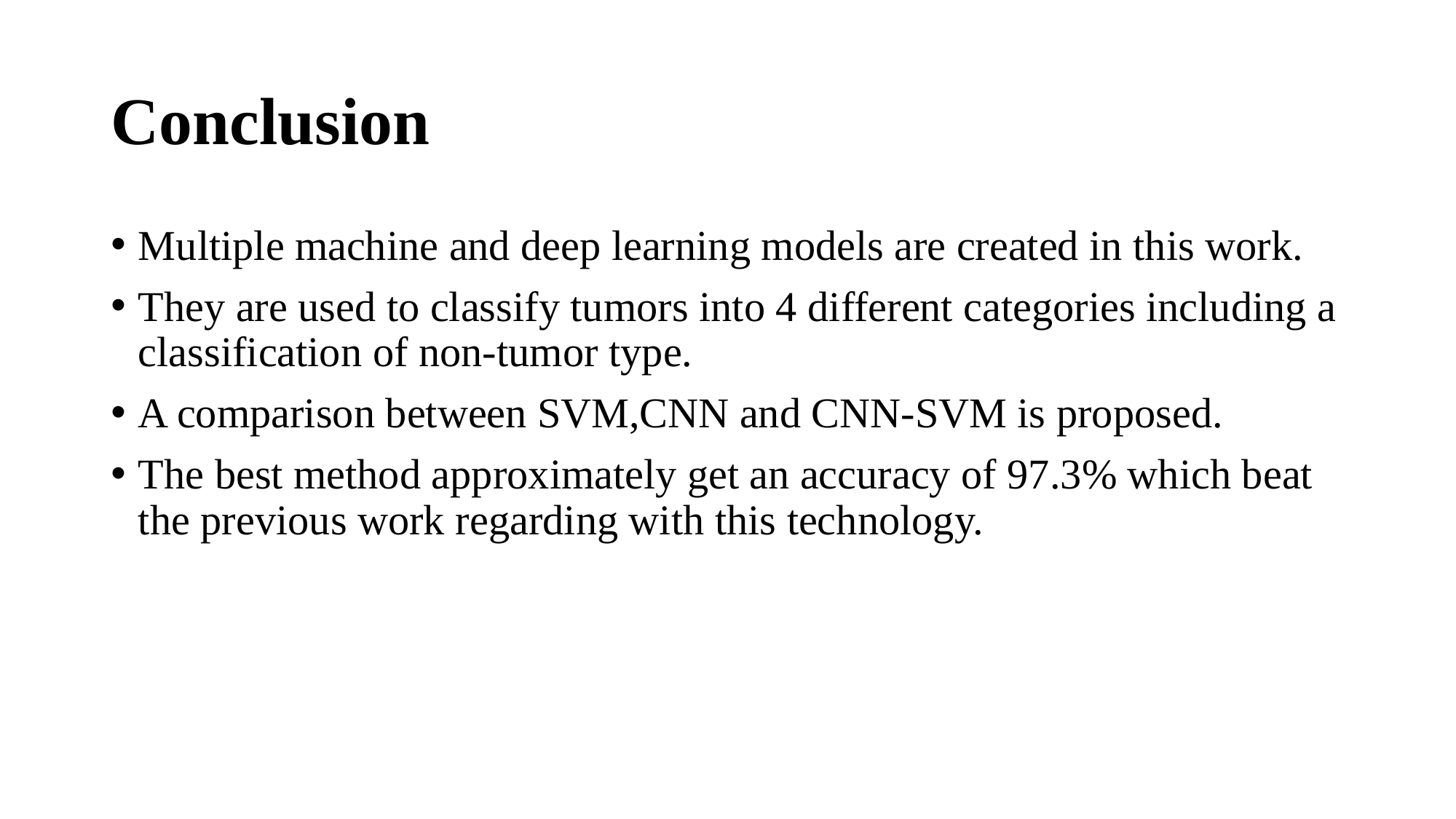

# Conclusion
Multiple machine and deep learning models are created in this work.
They are used to classify tumors into 4 different categories including a classification of non-tumor type.
A comparison between SVM,CNN and CNN-SVM is proposed.
The best method approximately get an accuracy of 97.3% which beat the previous work regarding with this technology.